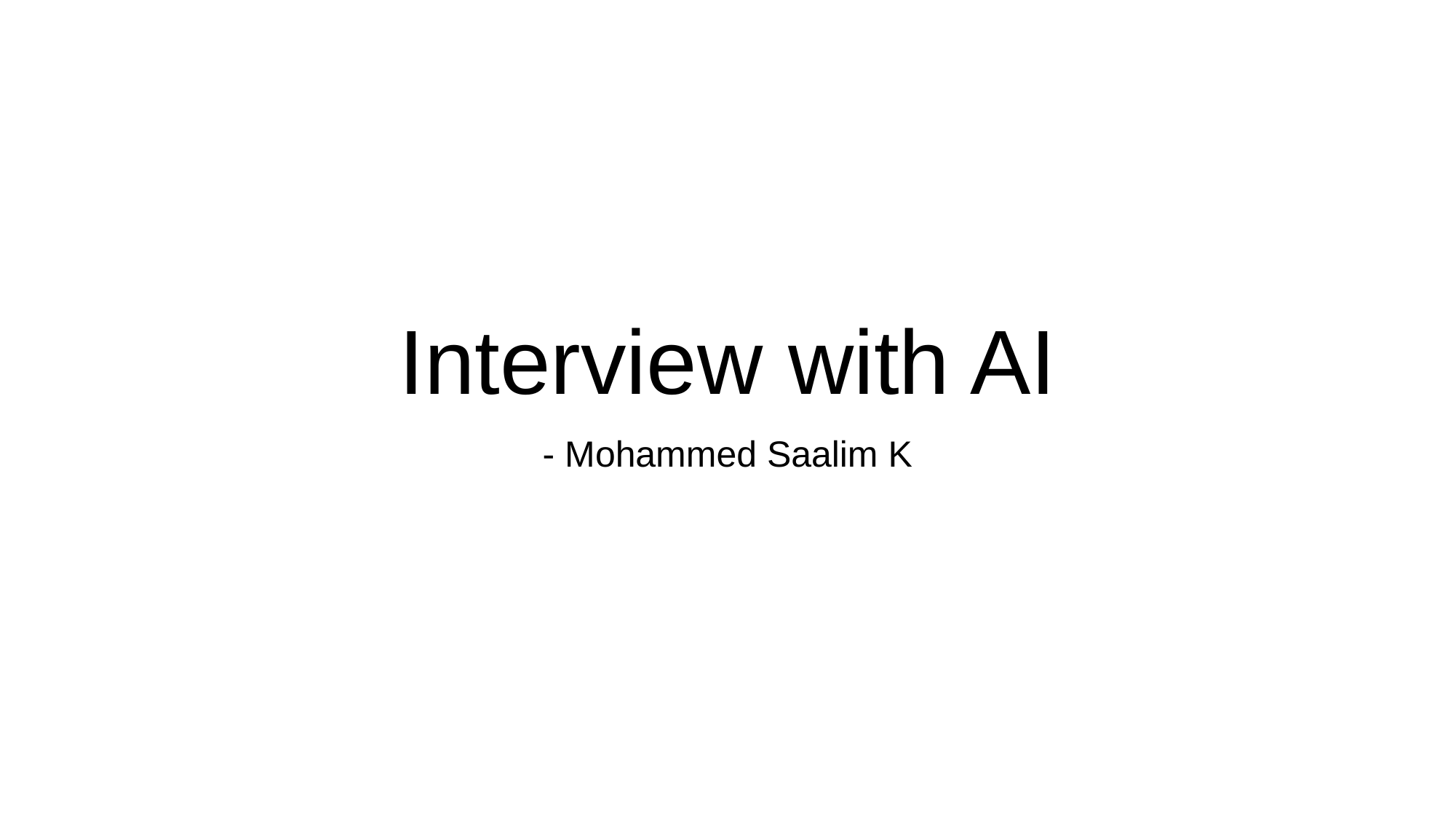

# Interview with AI
- Mohammed Saalim K